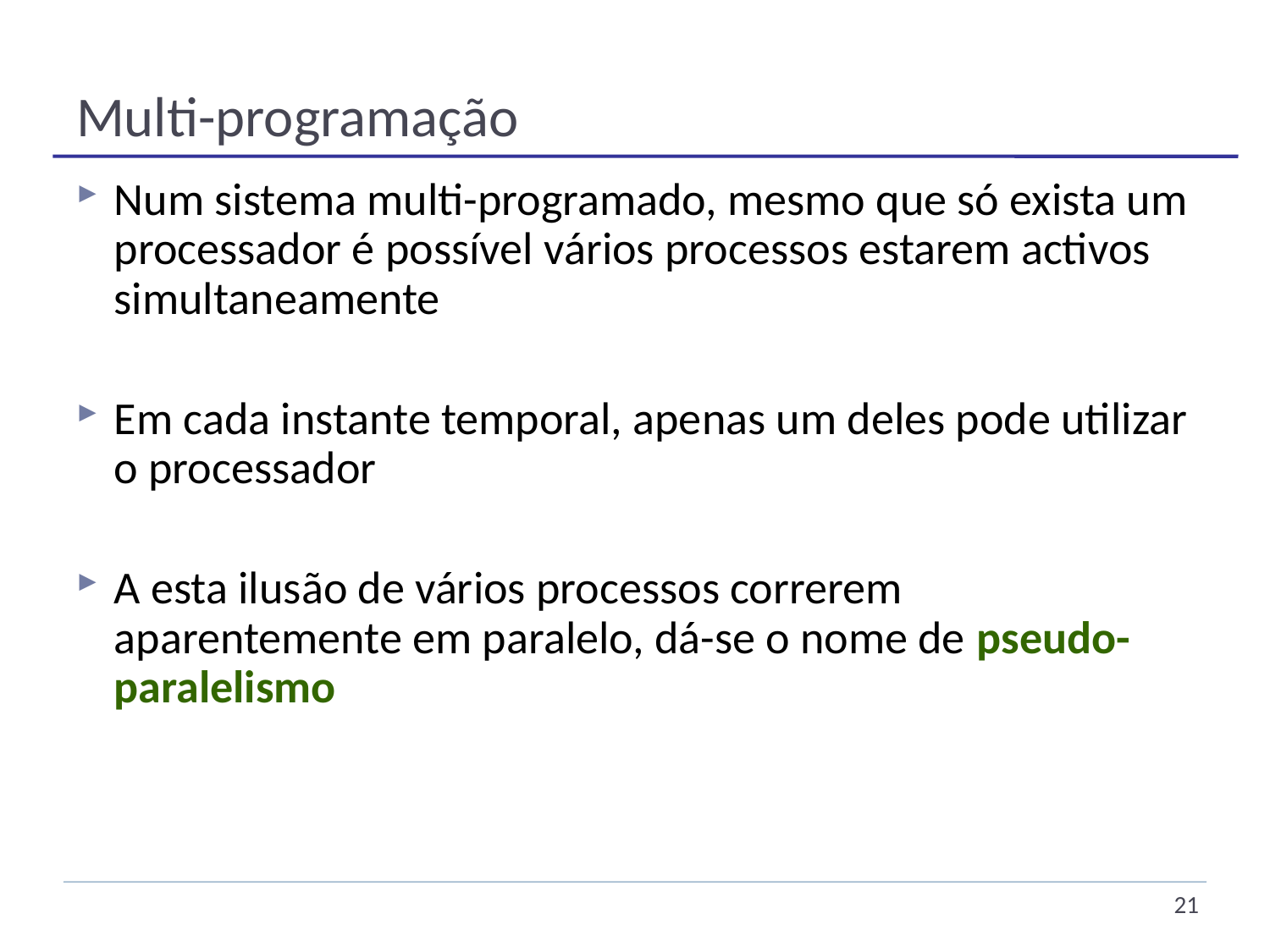

# Multi-programação
Num sistema multi-programado, mesmo que só exista um processador é possível vários processos estarem activos simultaneamente

Em cada instante temporal, apenas um deles pode utilizar o processador

A esta ilusão de vários processos correrem aparentemente em paralelo, dá-se o nome de pseudo-paralelismo
21